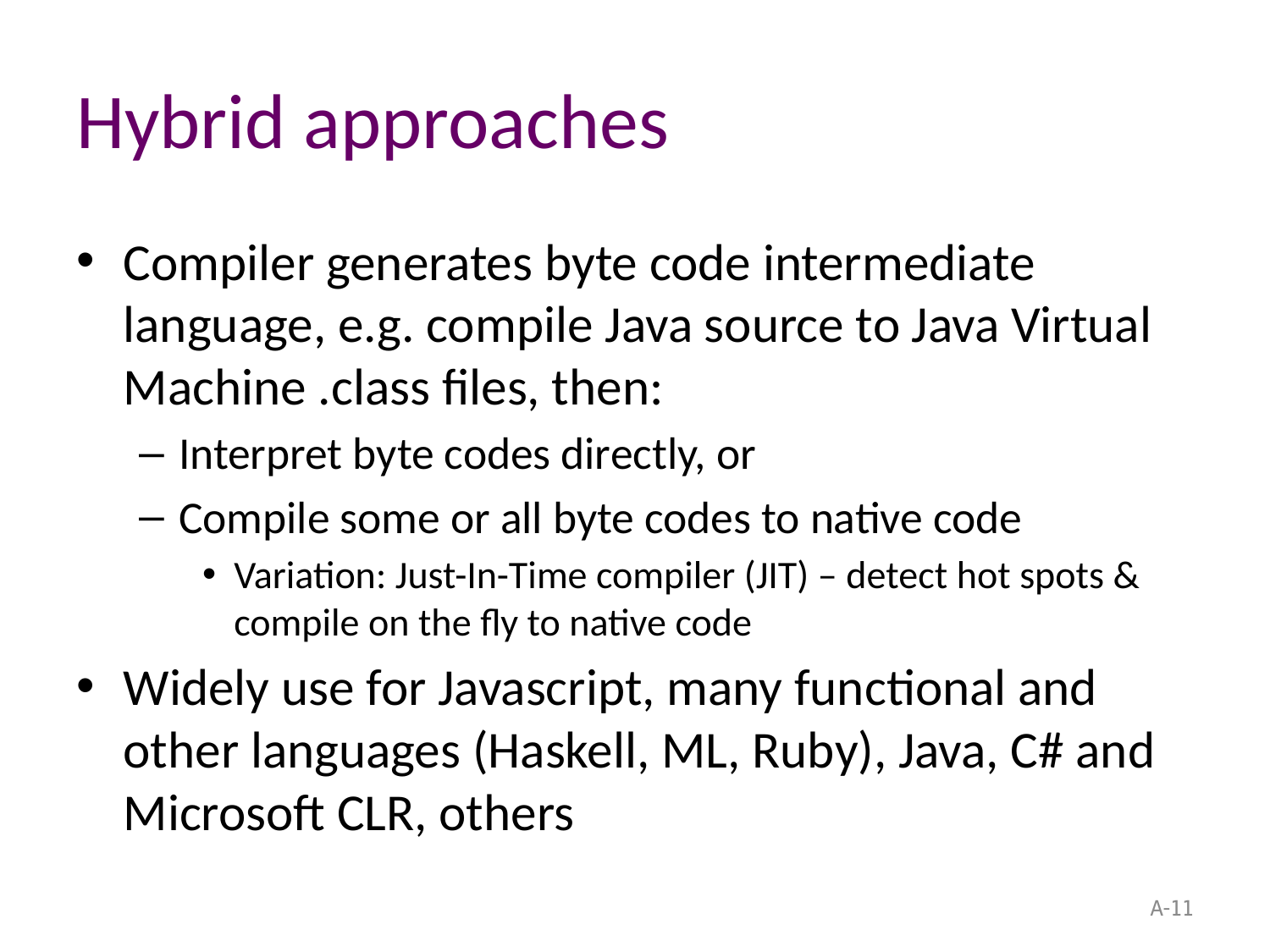

# Hybrid approaches
Compiler generates byte code intermediate language, e.g. compile Java source to Java Virtual Machine .class files, then:
Interpret byte codes directly, or
Compile some or all byte codes to native code
Variation: Just-In-Time compiler (JIT) – detect hot spots & compile on the fly to native code
Widely use for Javascript, many functional and other languages (Haskell, ML, Ruby), Java, C# and Microsoft CLR, others
A-11